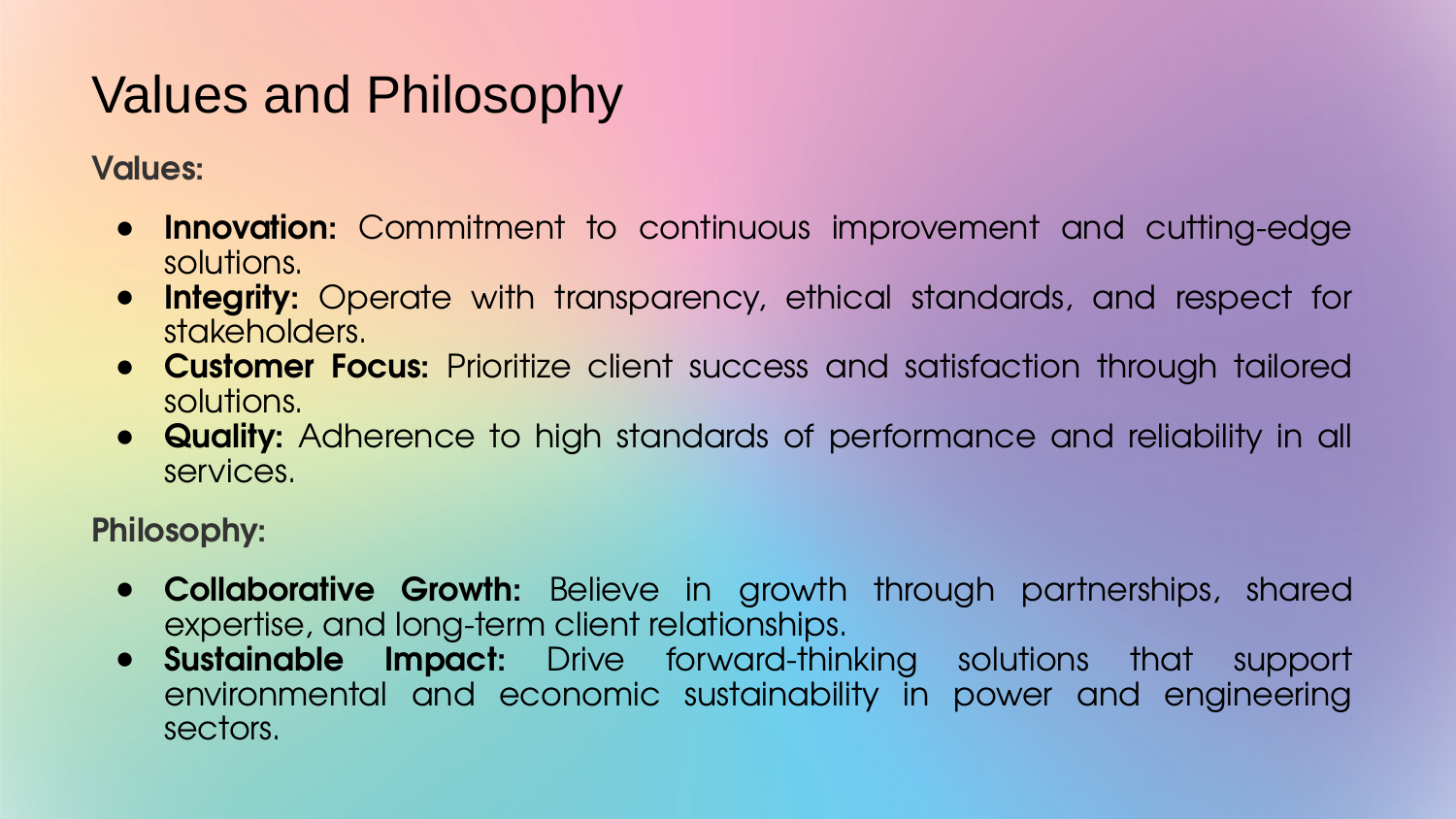

# Values and Philosophy
Values:
Innovation: Commitment to continuous improvement and cutting-edge solutions.
Integrity: Operate with transparency, ethical standards, and respect for stakeholders.
Customer Focus: Prioritize client success and satisfaction through tailored solutions.
Quality: Adherence to high standards of performance and reliability in all services.
Philosophy:
Collaborative Growth: Believe in growth through partnerships, shared expertise, and long-term client relationships.
Sustainable Impact: Drive forward-thinking solutions that support environmental and economic sustainability in power and engineering sectors.